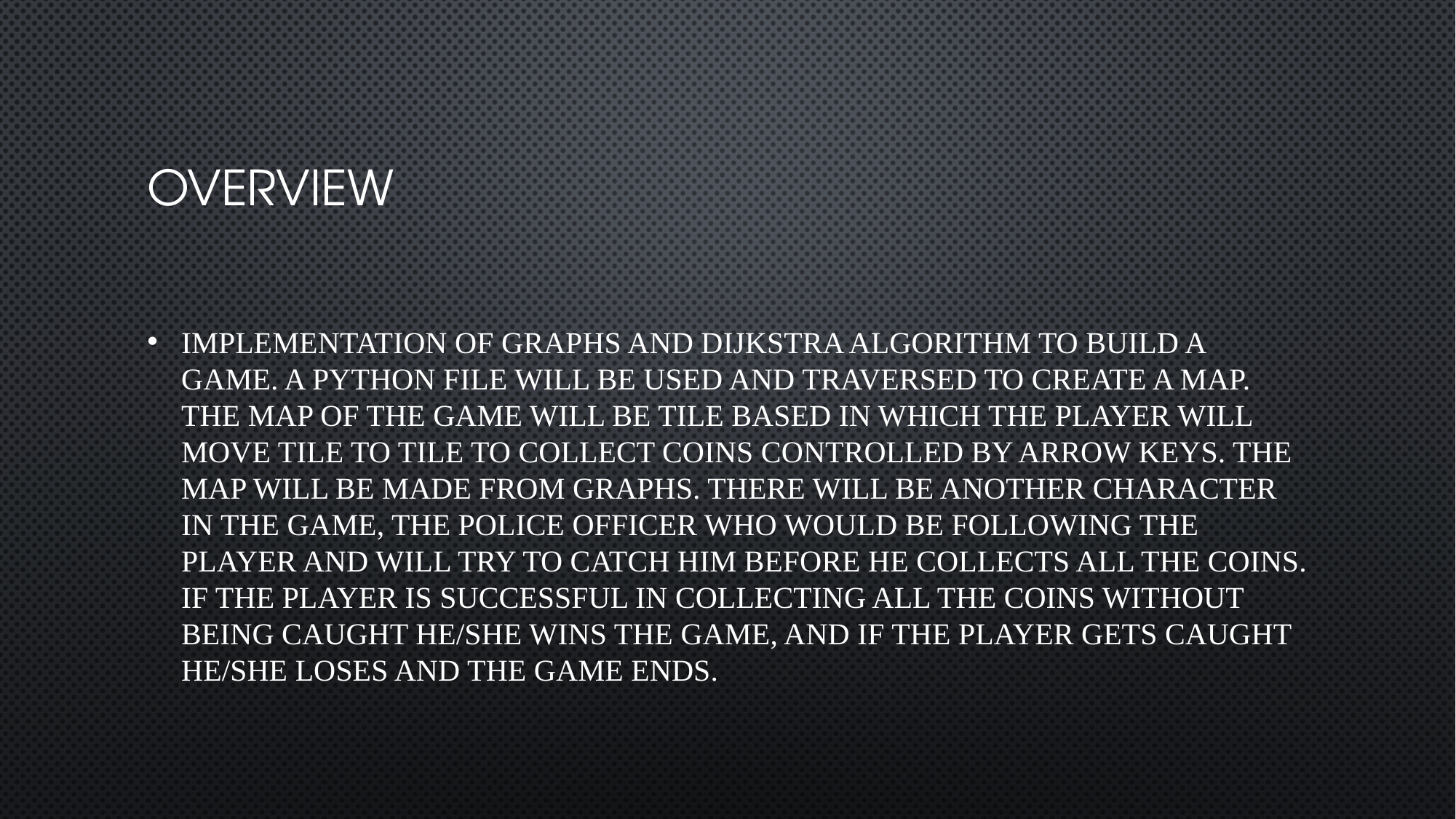

# Overview
Implementation of graphs and Dijkstra Algorithm to build a game. A python file will be used and traversed to create a map. The map of the game will be tile based in which the player will move tile to tile to collect coins controlled by arrow keys. The Map will be made from graphs. There will be another character in the game, the police officer who would be following the player and will try to catch him before he collects all the coins. If the player is successful in collecting all the coins without being caught he/she wins the game, and if the player gets caught he/she loses and the game ends.